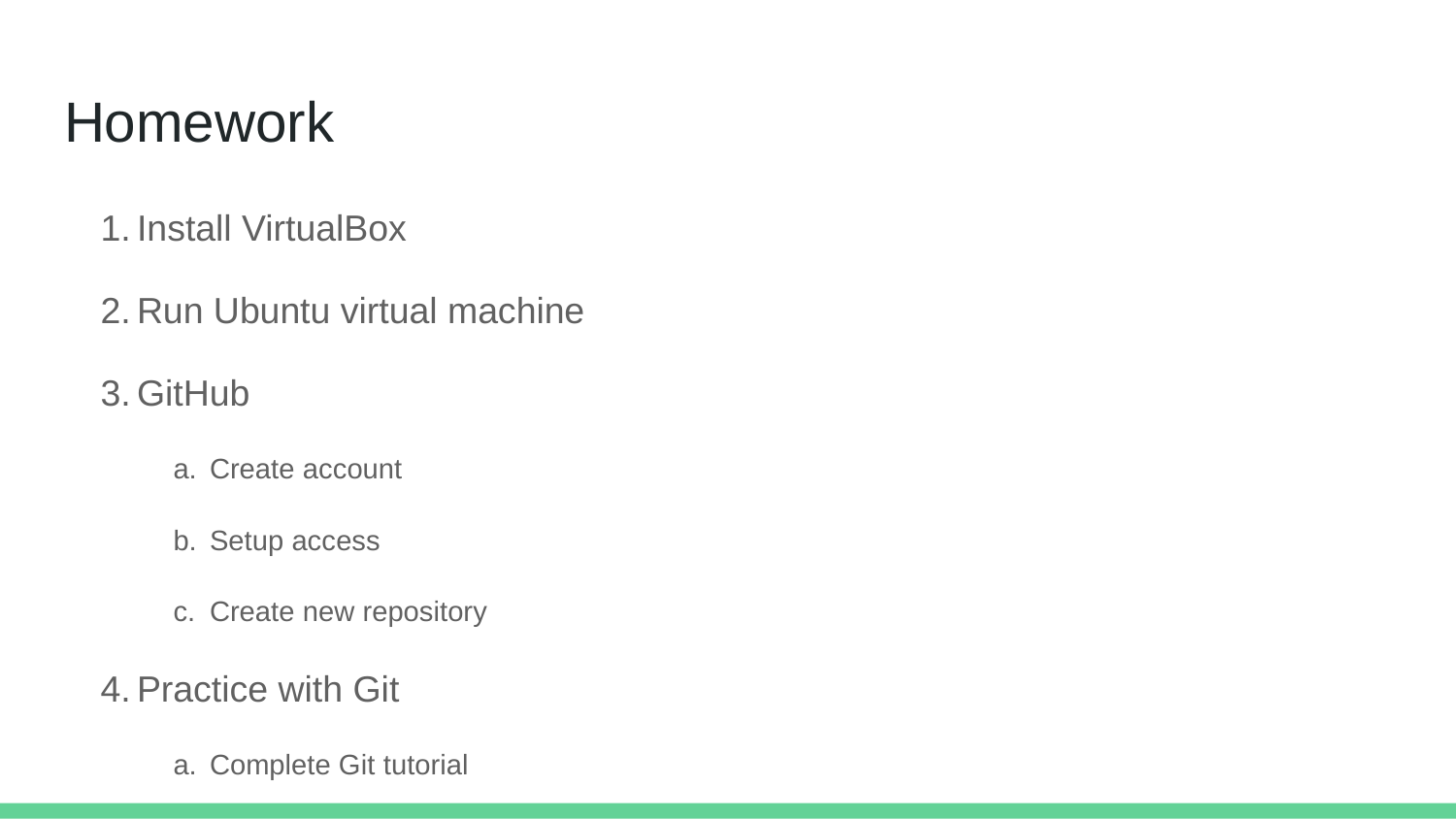

# Homework
Install VirtualBox
Run Ubuntu virtual machine
GitHub
Create account
Setup access
Create new repository
Practice with Git
Complete Git tutorial
Initialise local git repository
Create directories structure for homeworks
Add README file
Push changes to GitHub
Install PyCharm